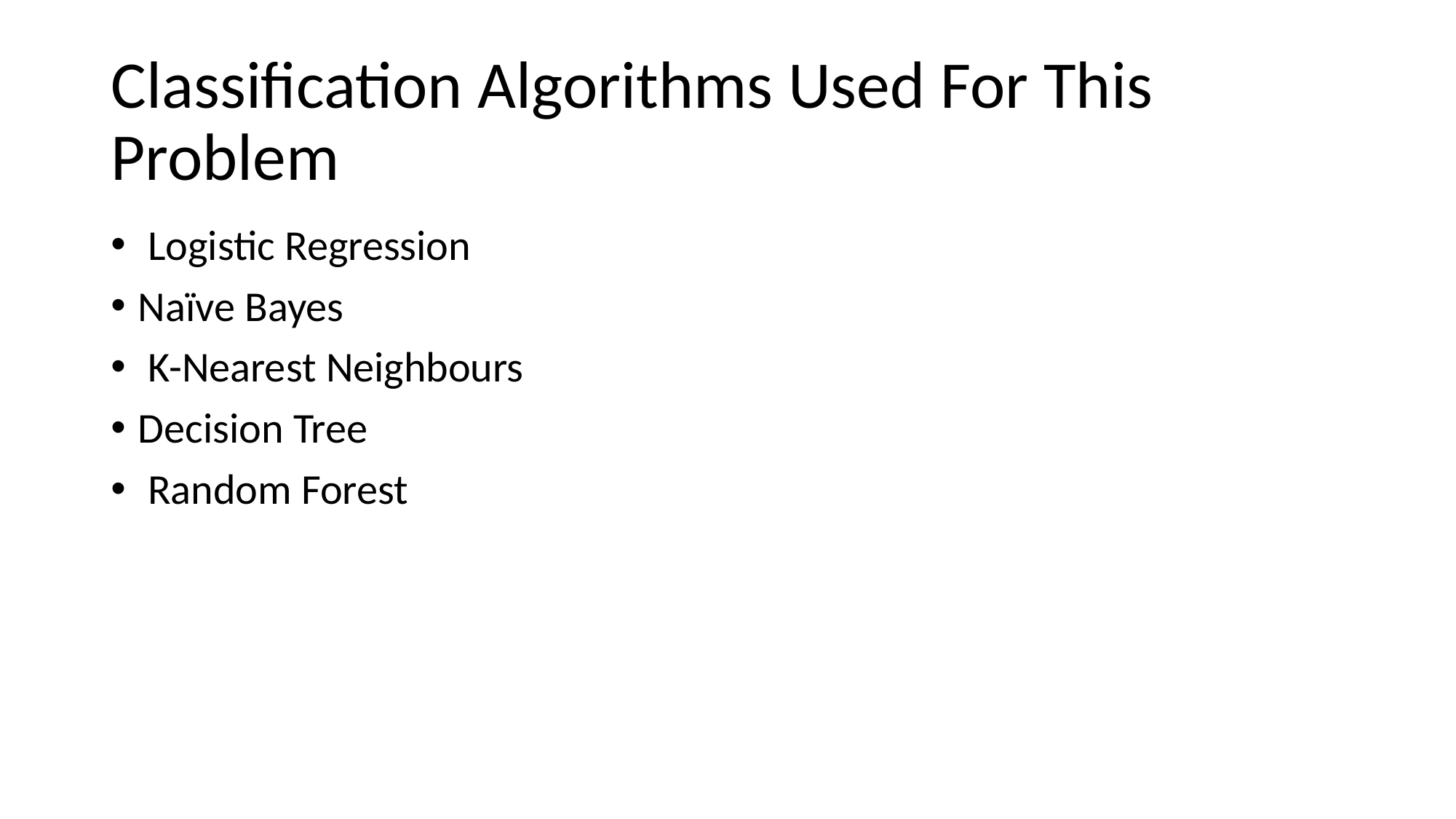

# Classification Algorithms Used For This Problem
 Logistic Regression
Naïve Bayes
 K-Nearest Neighbours
Decision Tree
 Random Forest